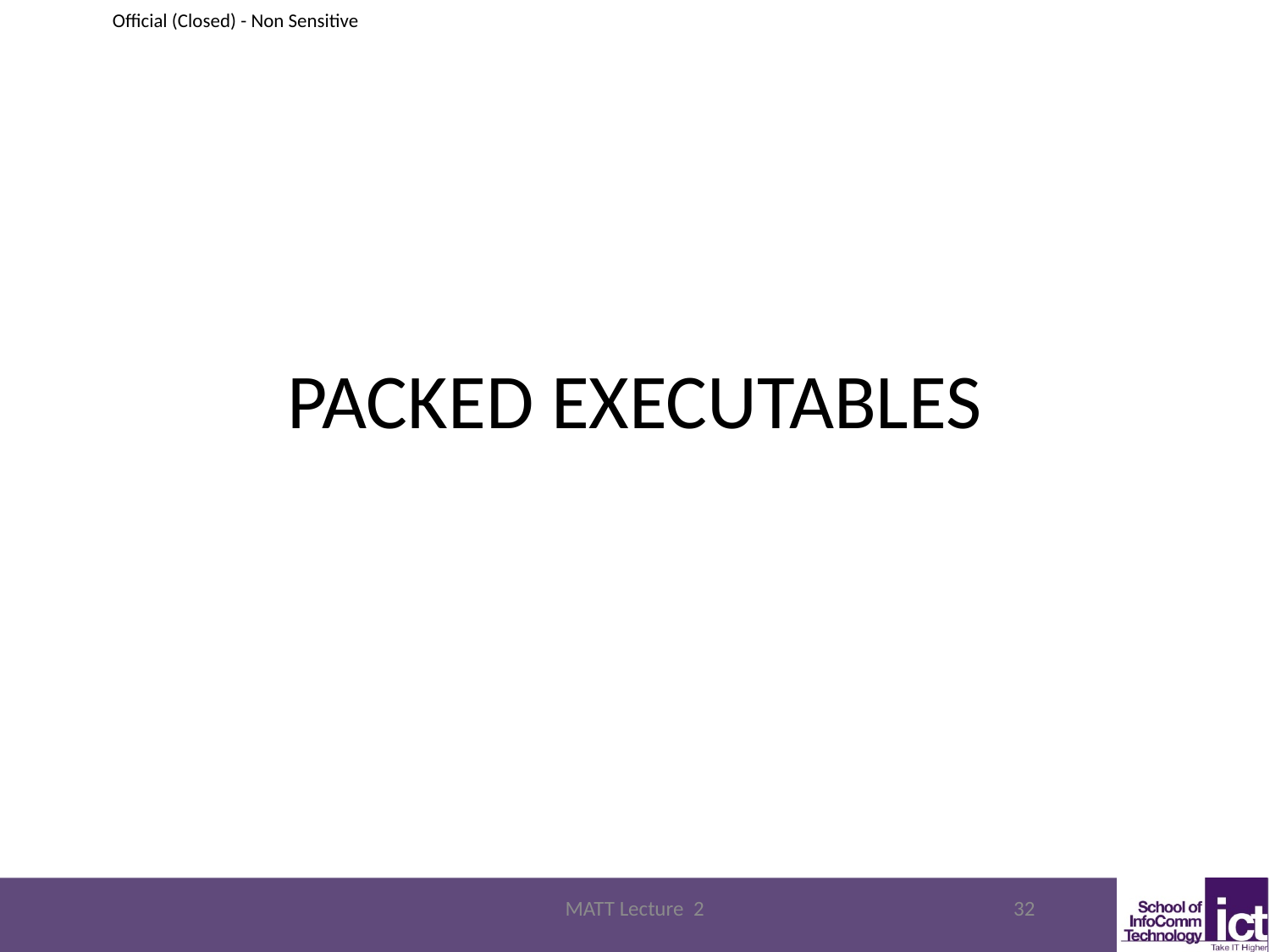

# PACKED EXECUTABLES

MATT Lecture  2
32